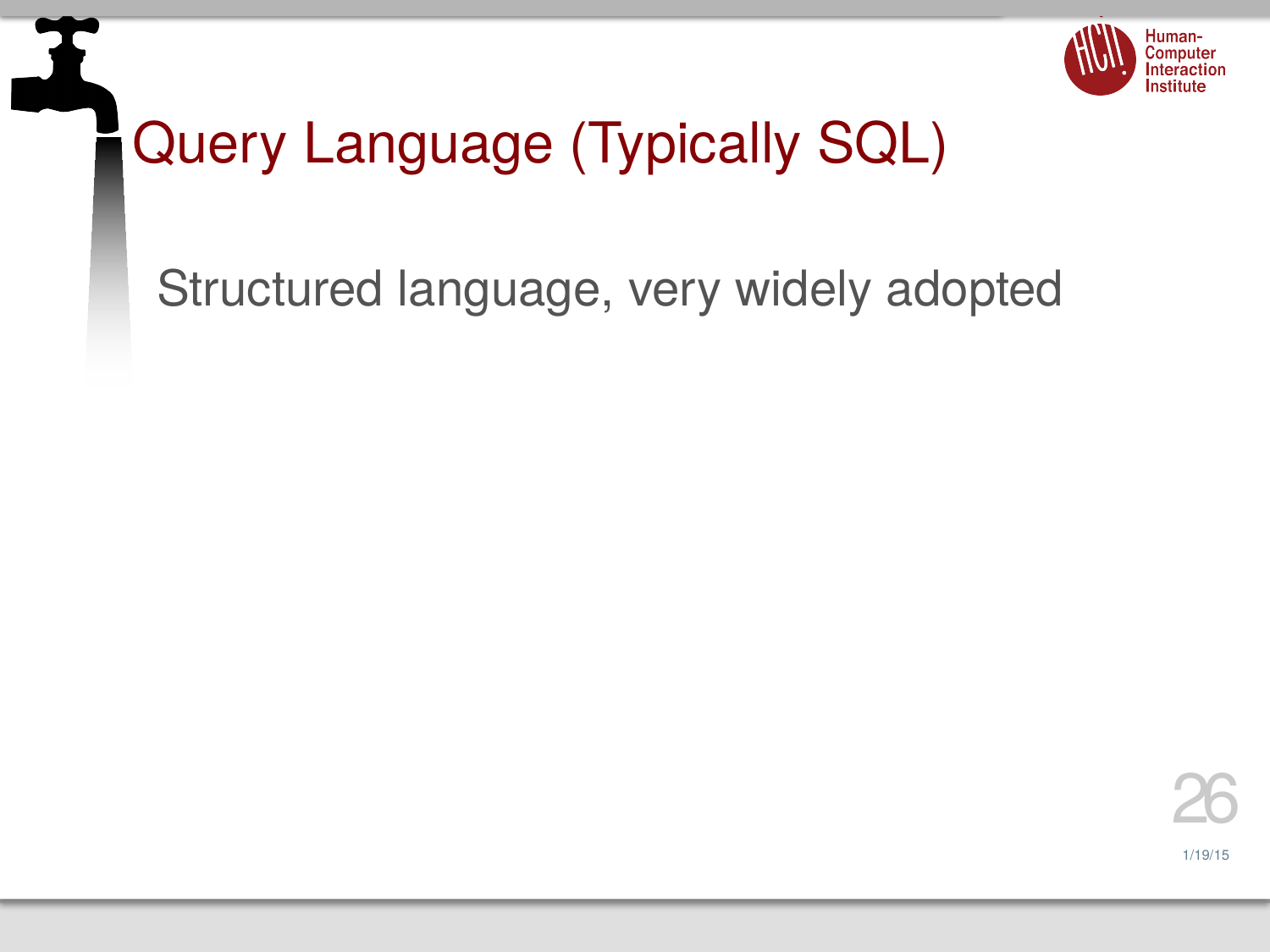

# Query Language (Typically SQL)
Structured language, very widely adopted
26
1/19/15